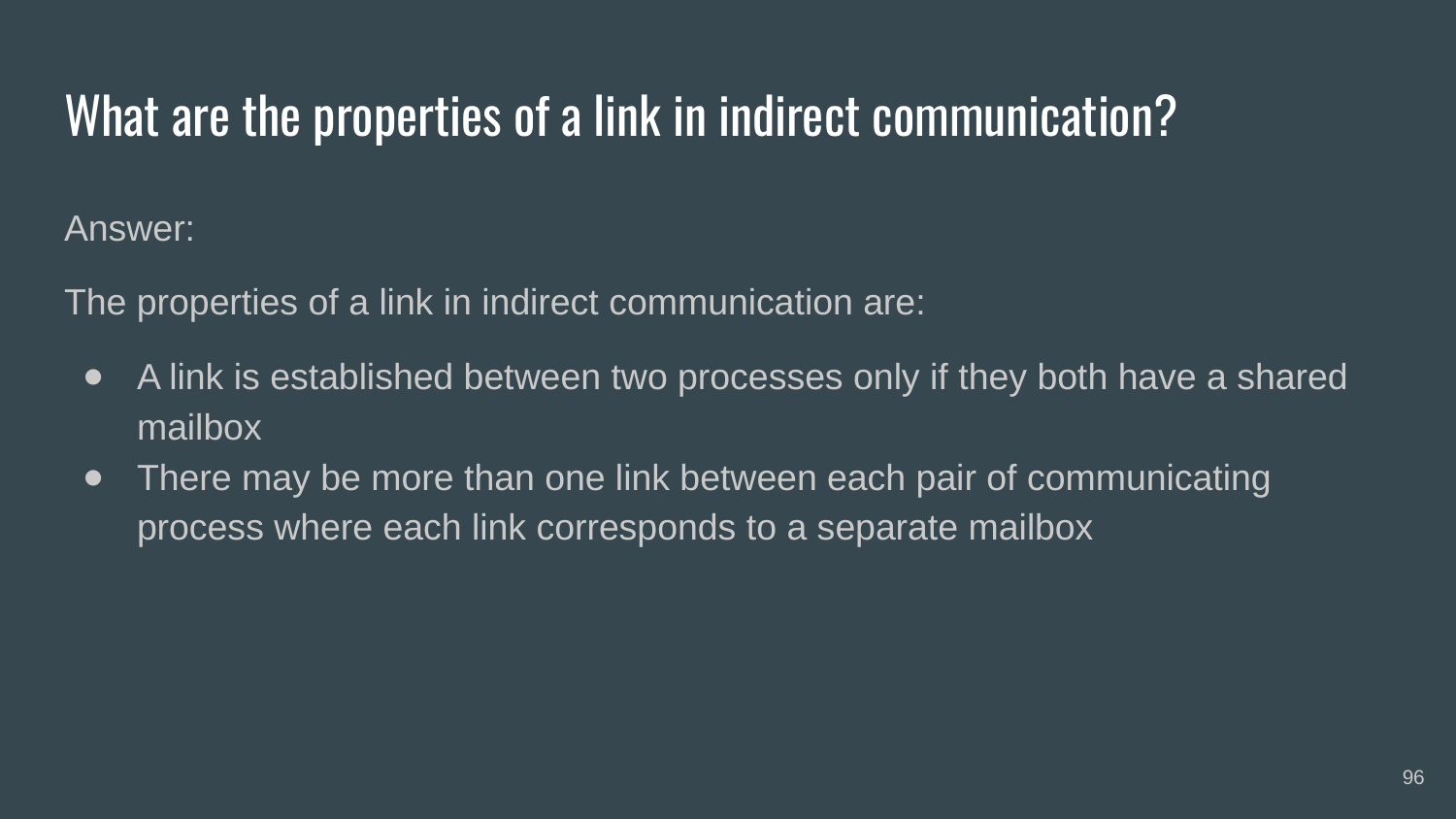

# What are the properties of a link in indirect communication?
Answer:
The properties of a link in indirect communication are:
A link is established between two processes only if they both have a shared mailbox
There may be more than one link between each pair of communicating process where each link corresponds to a separate mailbox
96